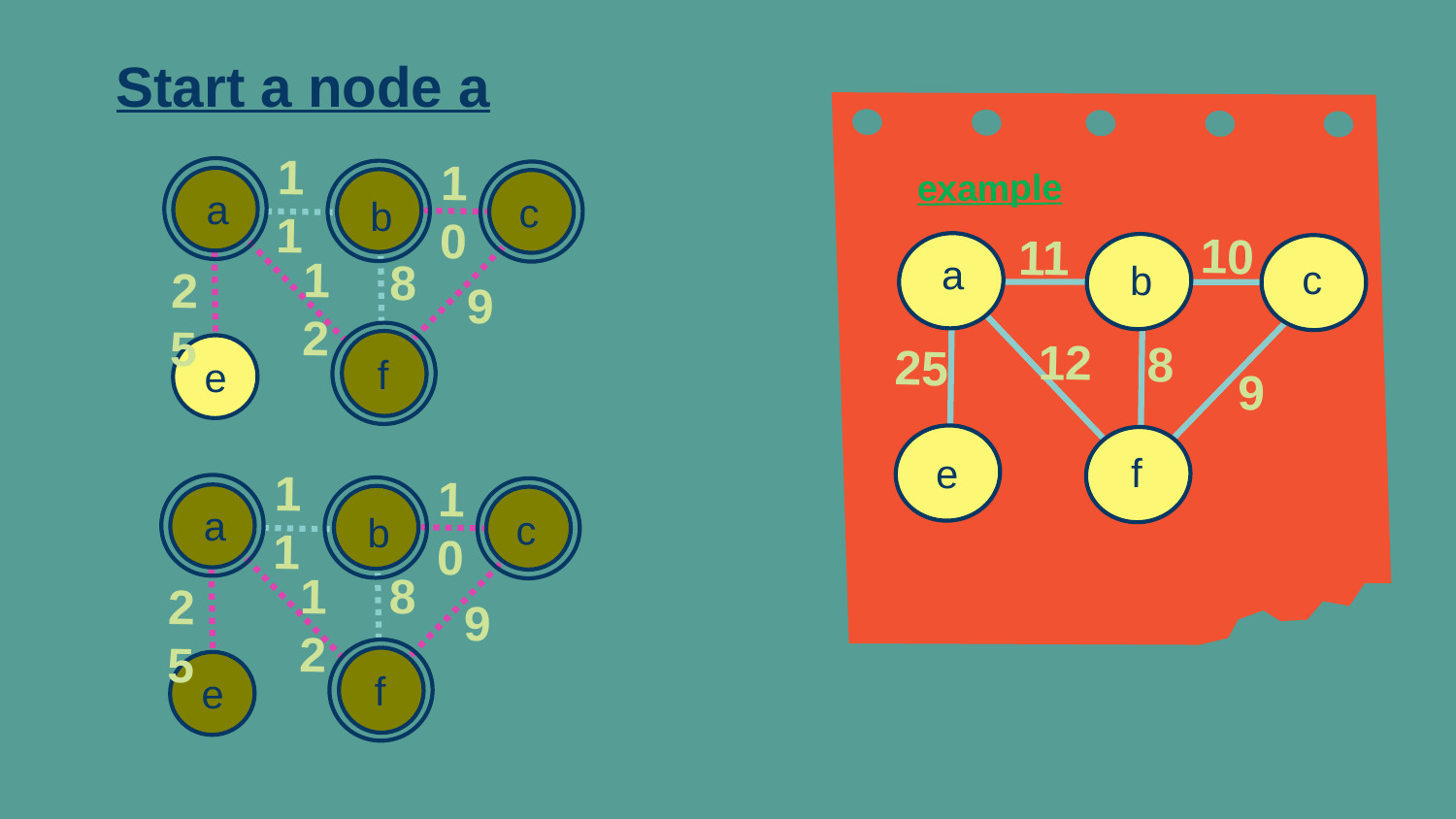

Start a node a

example
11

a
10

b

c
25
12
8
9

e

f
11

a

b
25
12

e

f

c
8
9

10
11

a

b
25
12

e

f

c
8
9

10